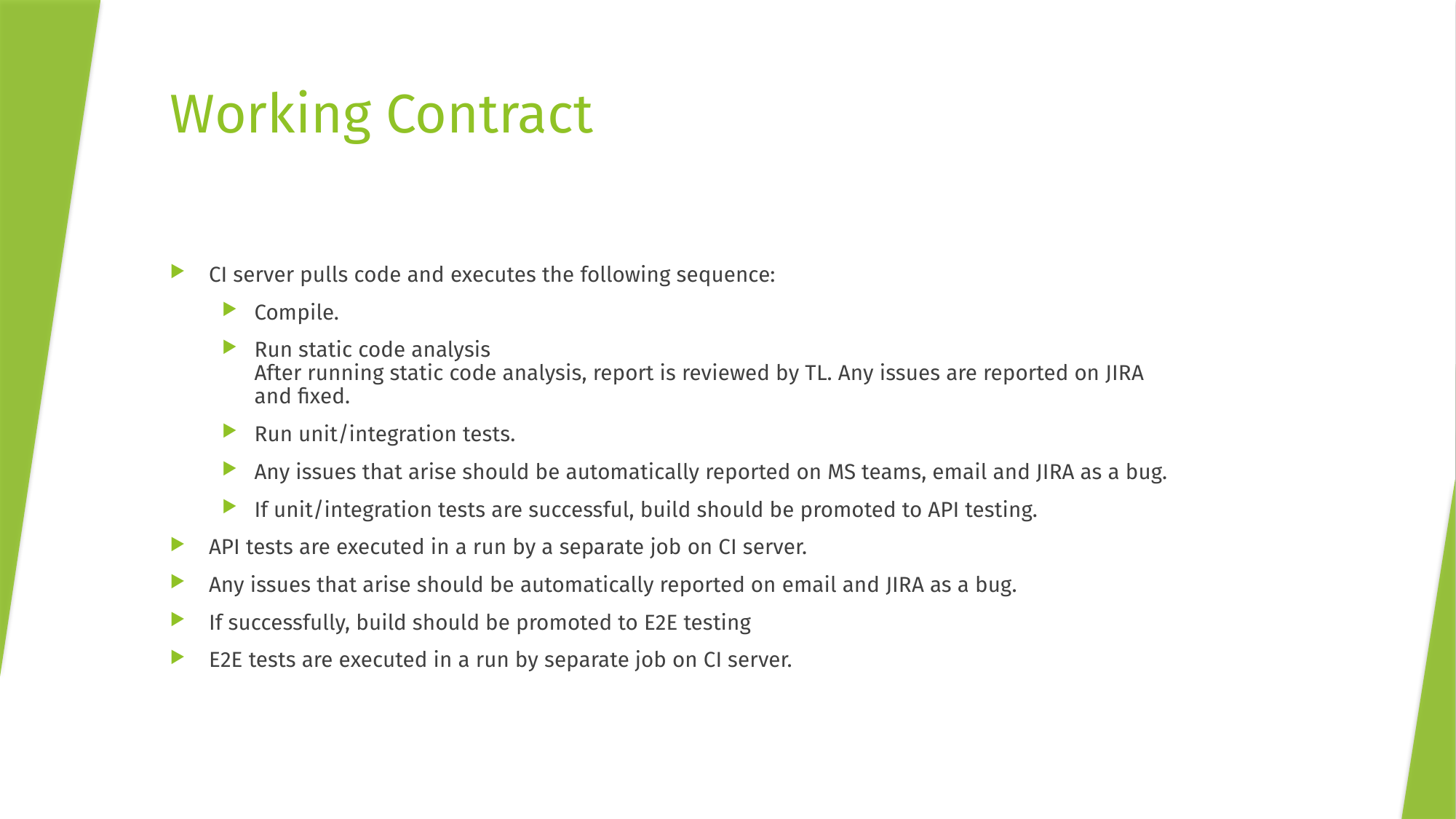

# Working Contract
CI server pulls code and executes the following sequence:
Compile.
Run static code analysis
After running static code analysis, report is reviewed by TL. Any issues are reported on JIRA and fixed.
Run unit/integration tests.
Any issues that arise should be automatically reported on MS teams, email and JIRA as a bug.
If unit/integration tests are successful, build should be promoted to API testing.
API tests are executed in a run by a separate job on CI server.
Any issues that arise should be automatically reported on email and JIRA as a bug.
If successfully, build should be promoted to E2E testing
E2E tests are executed in a run by separate job on CI server.